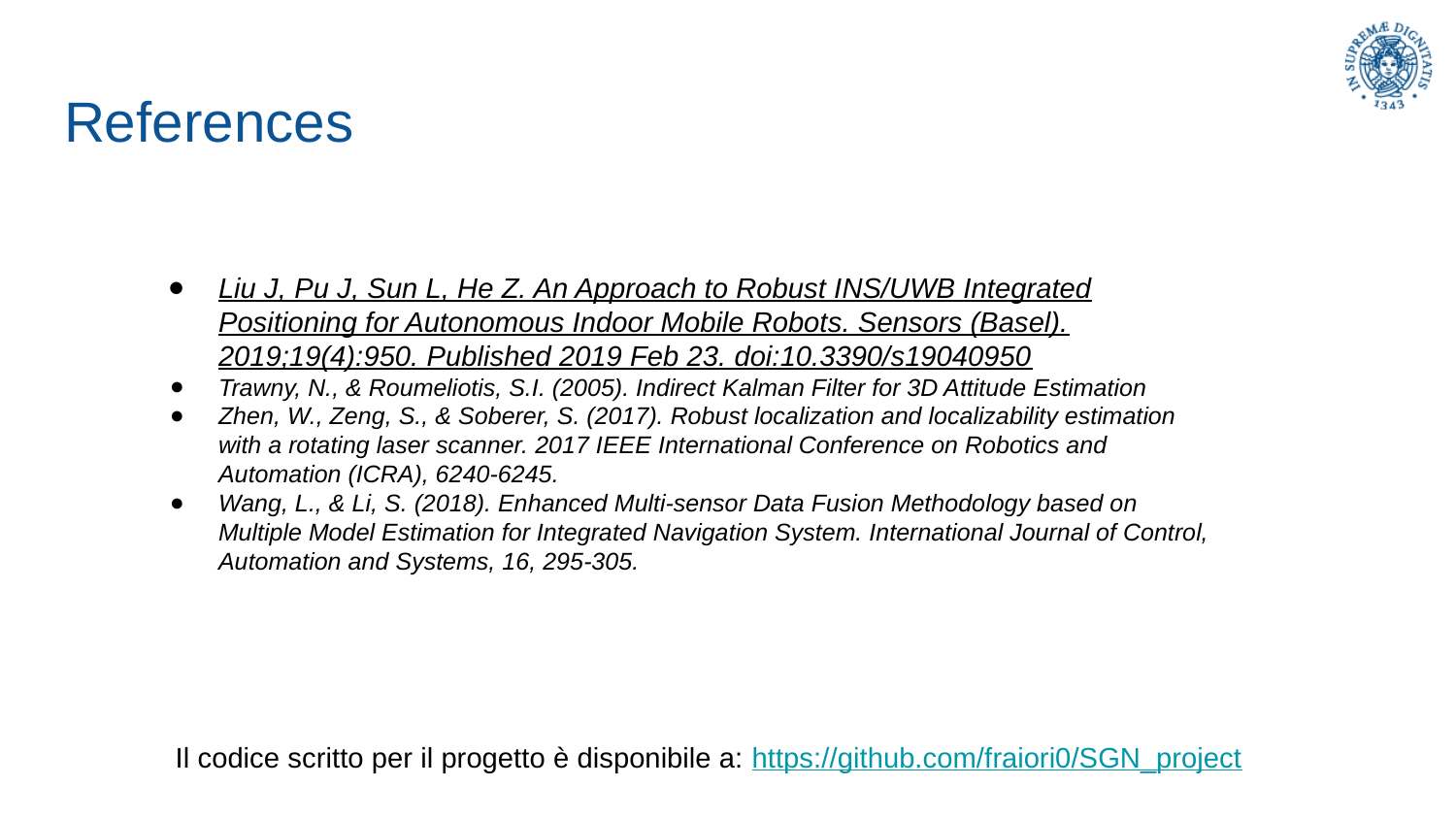

# References
Liu J, Pu J, Sun L, He Z. An Approach to Robust INS/UWB Integrated Positioning for Autonomous Indoor Mobile Robots. Sensors (Basel). 2019;19(4):950. Published 2019 Feb 23. doi:10.3390/s19040950
Trawny, N., & Roumeliotis, S.I. (2005). Indirect Kalman Filter for 3D Attitude Estimation
Zhen, W., Zeng, S., & Soberer, S. (2017). Robust localization and localizability estimation with a rotating laser scanner. 2017 IEEE International Conference on Robotics and Automation (ICRA), 6240-6245.
Wang, L., & Li, S. (2018). Enhanced Multi-sensor Data Fusion Methodology based on Multiple Model Estimation for Integrated Navigation System. International Journal of Control, Automation and Systems, 16, 295-305.
Il codice scritto per il progetto è disponibile a: https://github.com/fraiori0/SGN_project